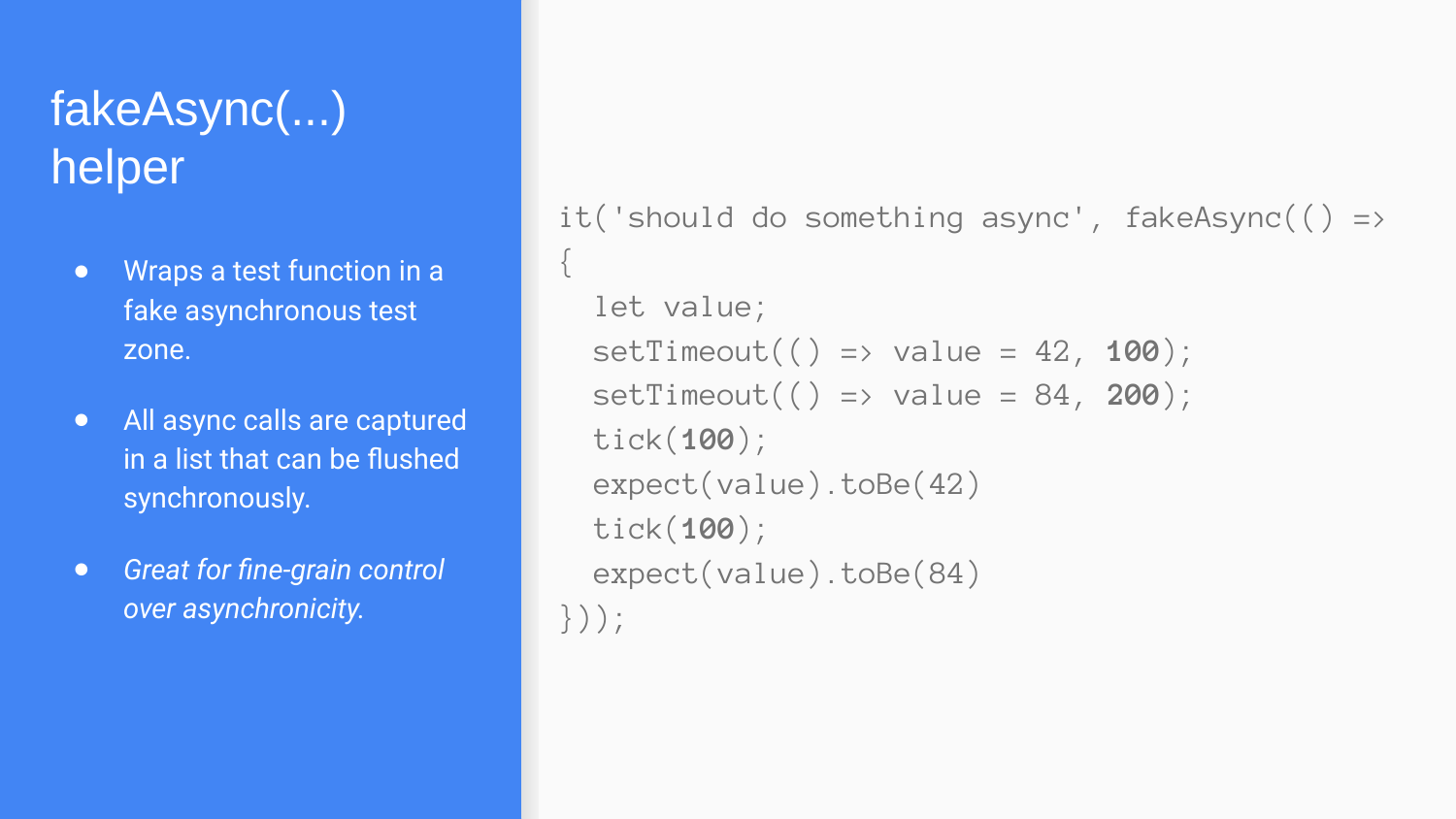

it('should do something async', fakeAsync(() => {
  let value;
  setTimeout(() => value = 42, 100);
  setTimeout(() => value = 84, 200);
  tick(100);
  expect(value).toBe(42)
  tick(100);
  expect(value).toBe(84)
}));
# fakeAsync(...) helper
Wraps a test function in a fake asynchronous test zone.
All async calls are captured in a list that can be flushed synchronously.
Great for fine-grain control over asynchronicity.